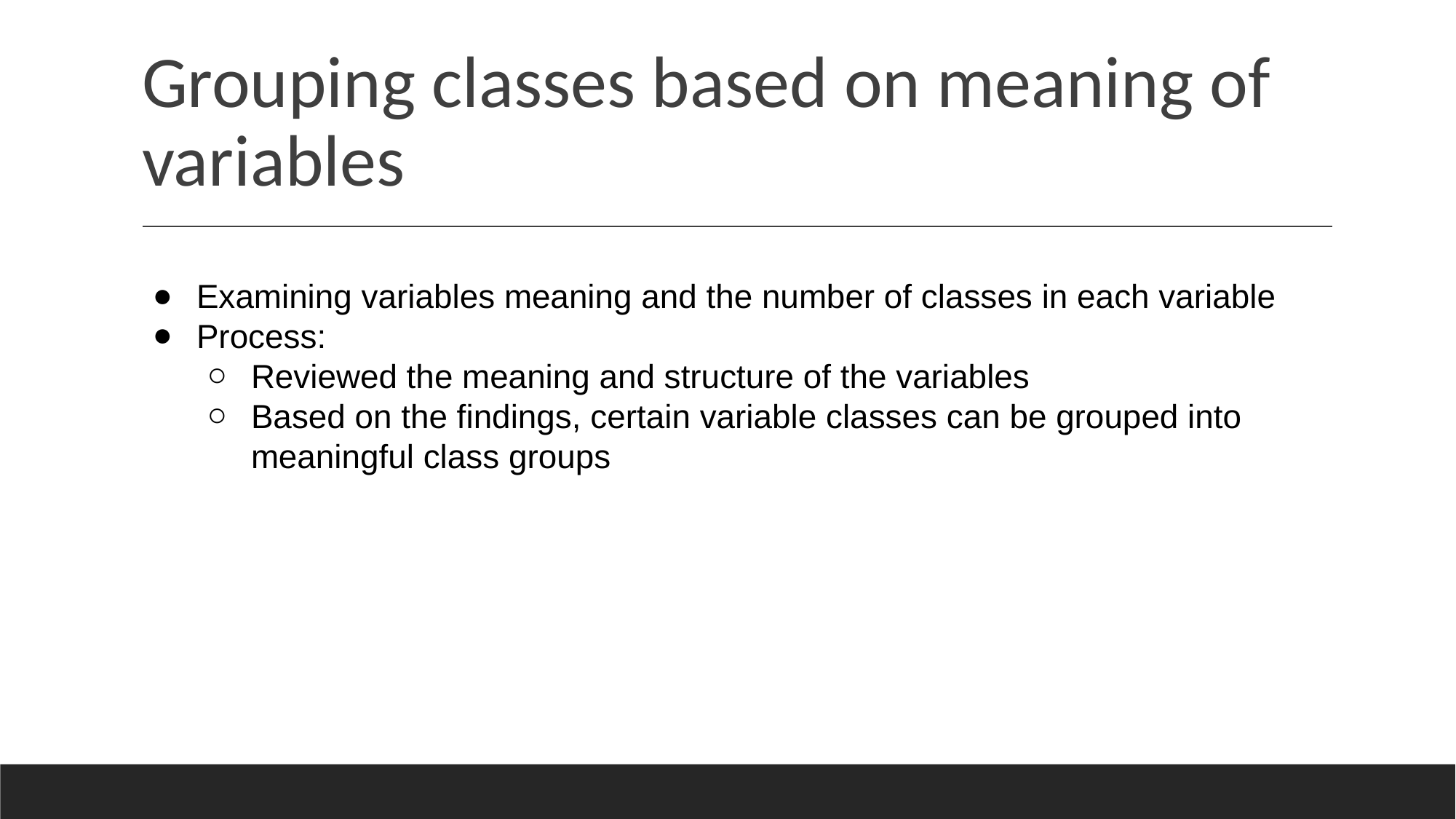

# Grouping classes based on meaning of variables
Examining variables meaning and the number of classes in each variable
Process:
Reviewed the meaning and structure of the variables
Based on the findings, certain variable classes can be grouped into meaningful class groups